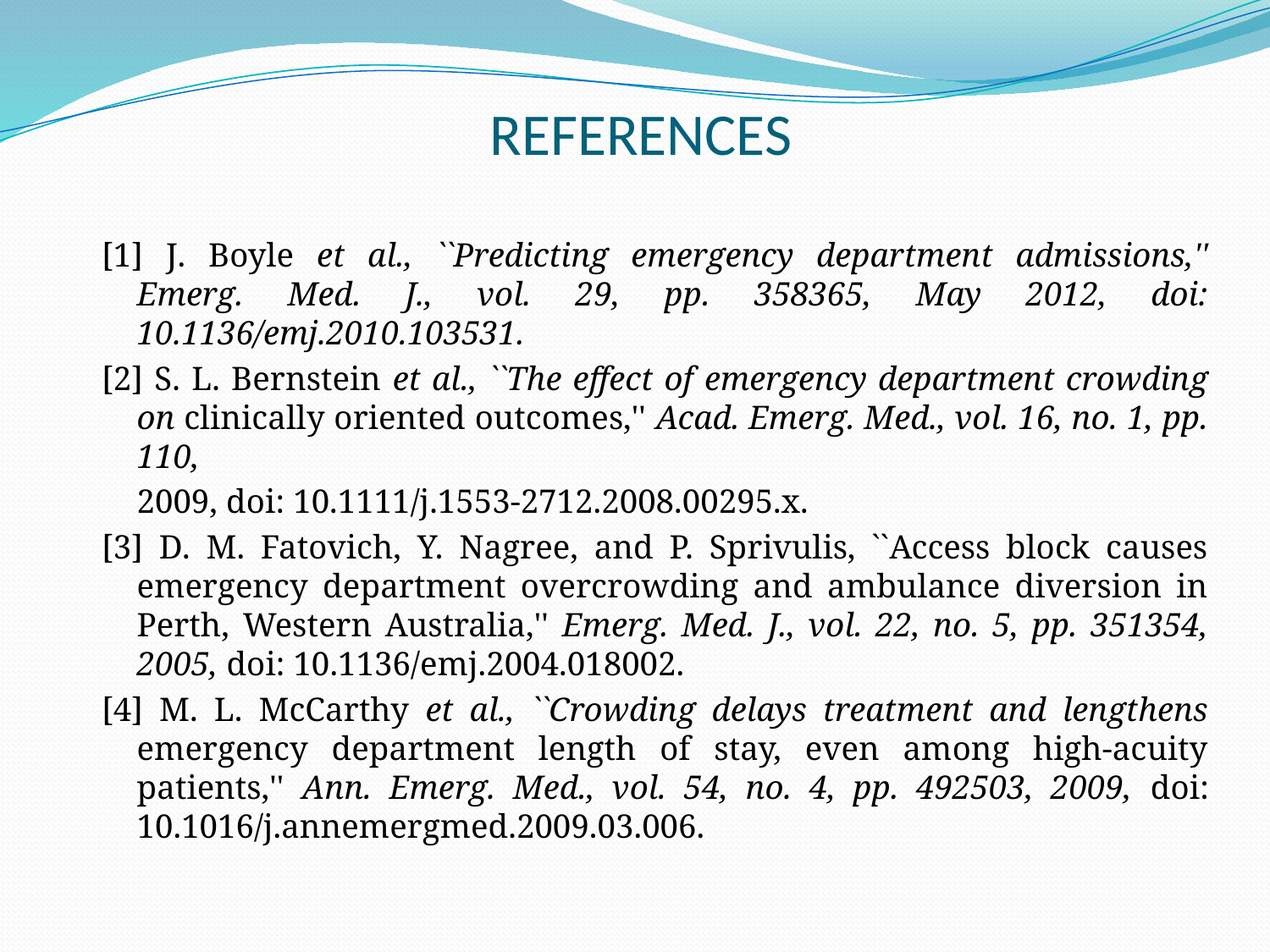

# REFERENCES
[1] J. Boyle et al., ``Predicting emergency department admissions,'' Emerg. Med. J., vol. 29, pp. 358365, May 2012, doi: 10.1136/emj.2010.103531.
[2] S. L. Bernstein et al., ``The effect of emergency department crowding on clinically oriented outcomes,'' Acad. Emerg. Med., vol. 16, no. 1, pp. 110,
	2009, doi: 10.1111/j.1553-2712.2008.00295.x.
[3] D. M. Fatovich, Y. Nagree, and P. Sprivulis, ``Access block causes emergency department overcrowding and ambulance diversion in Perth, Western Australia,'' Emerg. Med. J., vol. 22, no. 5, pp. 351354, 2005, doi: 10.1136/emj.2004.018002.
[4] M. L. McCarthy et al., ``Crowding delays treatment and lengthens emergency department length of stay, even among high-acuity patients,'' Ann. Emerg. Med., vol. 54, no. 4, pp. 492503, 2009, doi: 10.1016/j.annemergmed.2009.03.006.